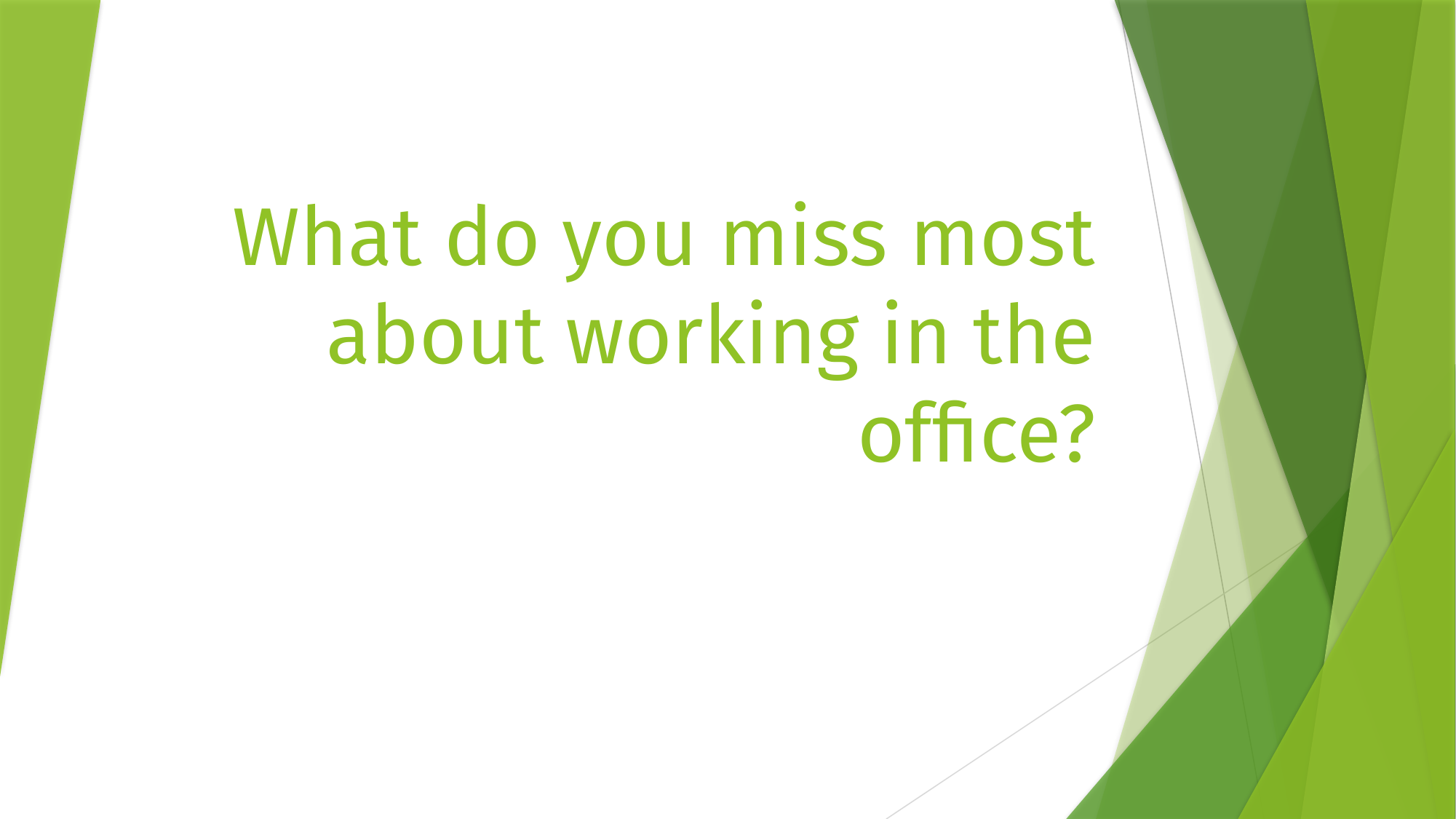

# What do you miss most about working in the office?